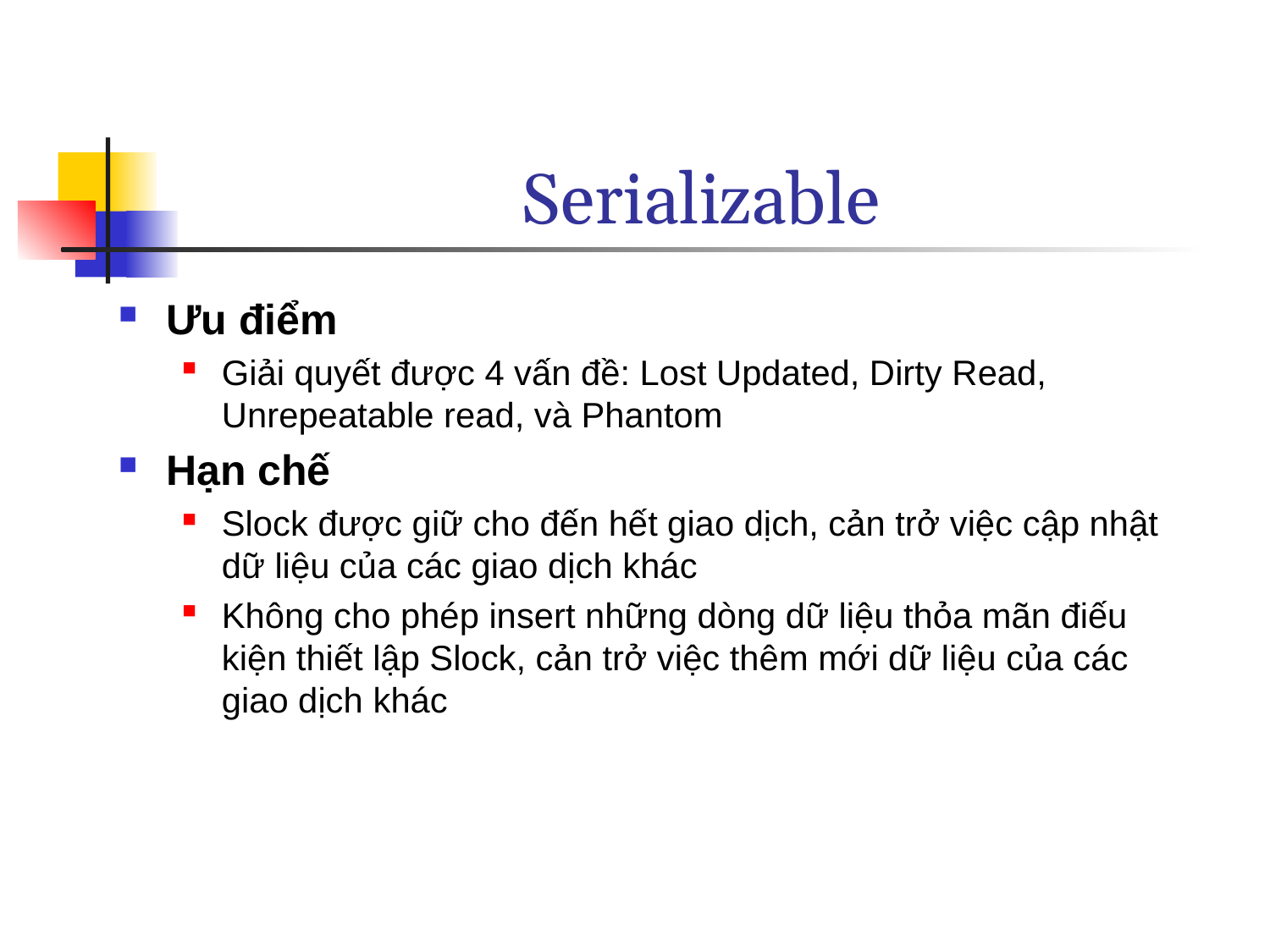

# Serializable
Ưu điểm
Giải quyết được 4 vấn đề: Lost Updated, Dirty Read, Unrepeatable read, và Phantom
Hạn chế
Slock được giữ cho đến hết giao dịch, cản trở việc cập nhật dữ liệu của các giao dịch khác
Không cho phép insert những dòng dữ liệu thỏa mãn điếu kiện thiết lập Slock, cản trở việc thêm mới dữ liệu của các giao dịch khác